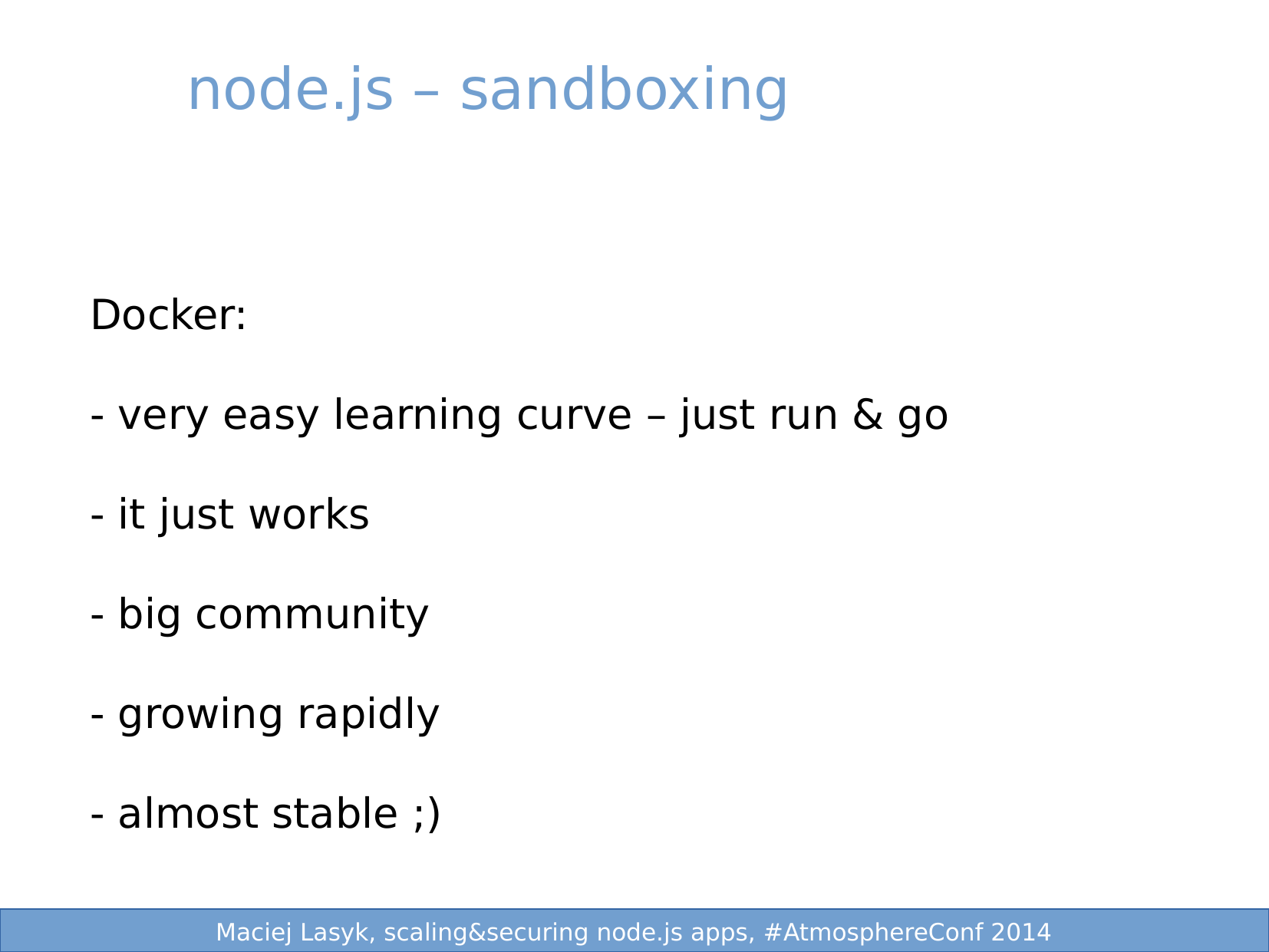

node.js – sandboxing
Docker:
- very easy learning curve – just run & go
- it just works
- big community
- growing rapidly
- almost stable ;)

 3/25
 1/25

Maciej Lasyk, Ganglia & Nagios
Maciej Lasyk, node.js security
Maciej Lasyk, node.js security
Maciej Lasyk, scaling&securing node.js apps, #AtmosphereConf 2014
Maciej Lasyk, scaling&securing node.js apps